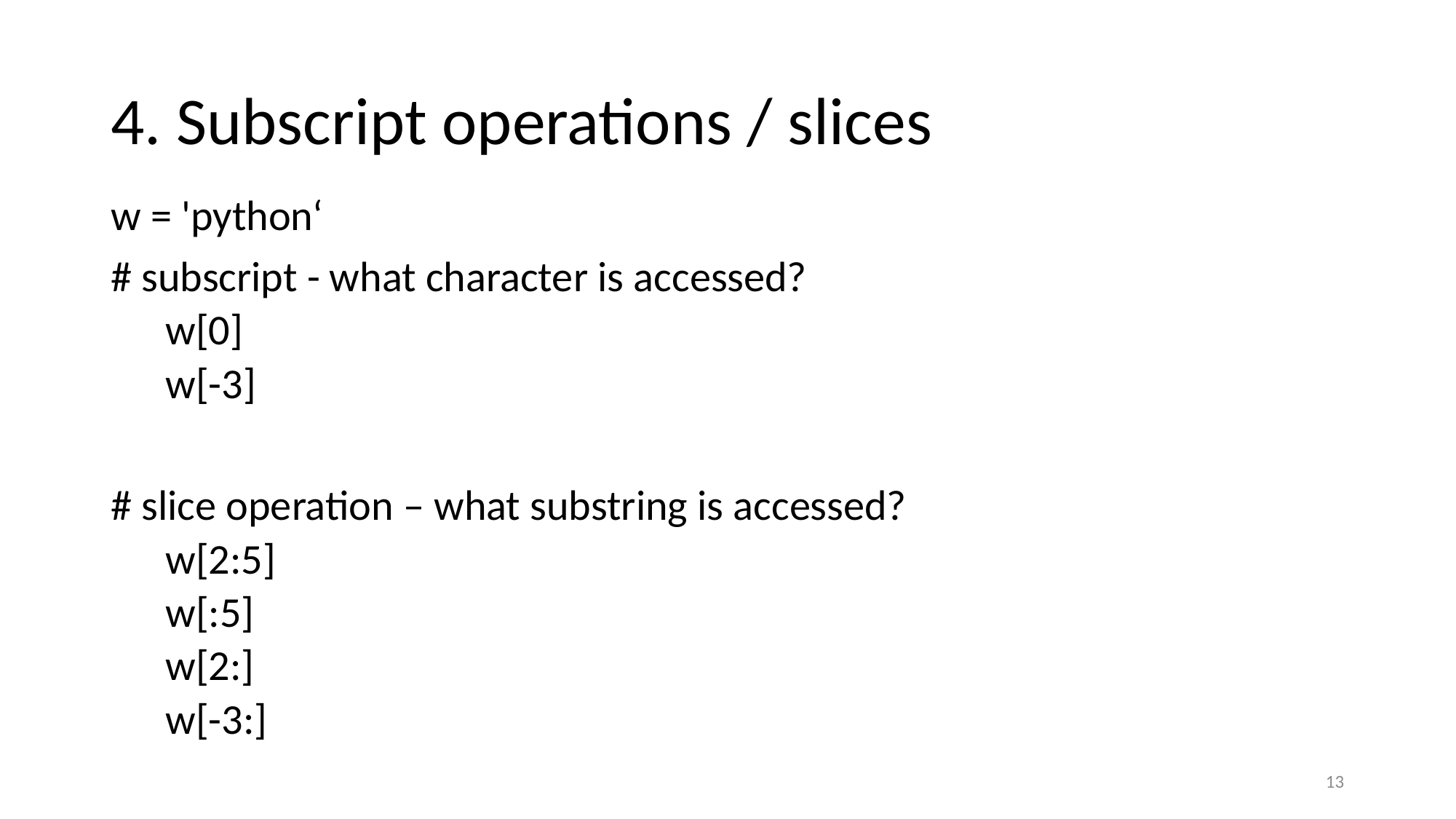

# 4. Subscript operations / slices
w = 'python‘
# subscript - what character is accessed?
w[0]
w[-3]

# slice operation – what substring is accessed?
w[2:5]
w[:5]
w[2:]
w[-3:]

13